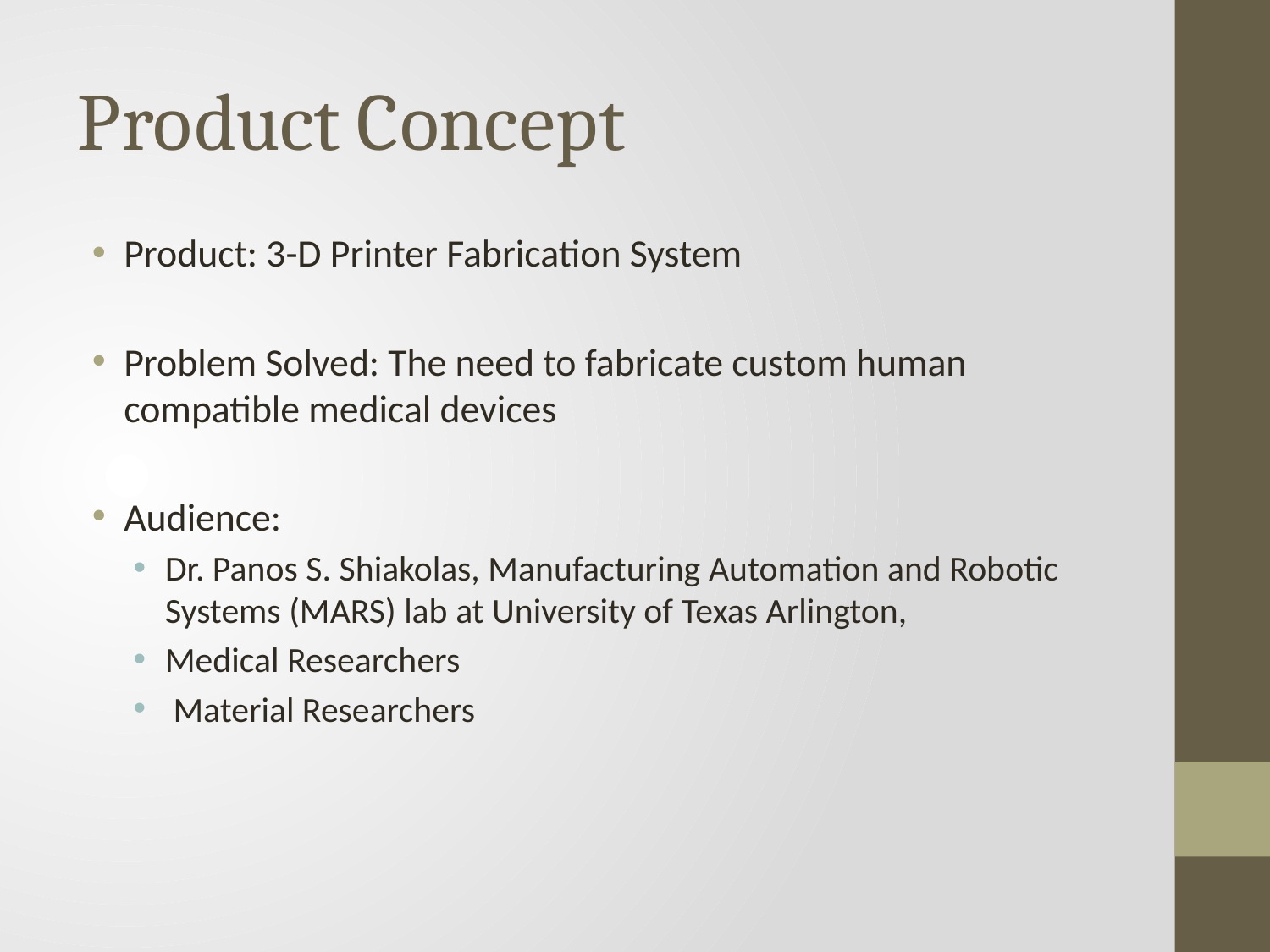

# Product Concept
Product: 3-D Printer Fabrication System

Problem Solved: The need to fabricate custom human compatible medical devices

Audience:
Dr. Panos S. Shiakolas, Manufacturing Automation and Robotic Systems (MARS) lab at University of Texas Arlington,
Medical Researchers
 Material Researchers